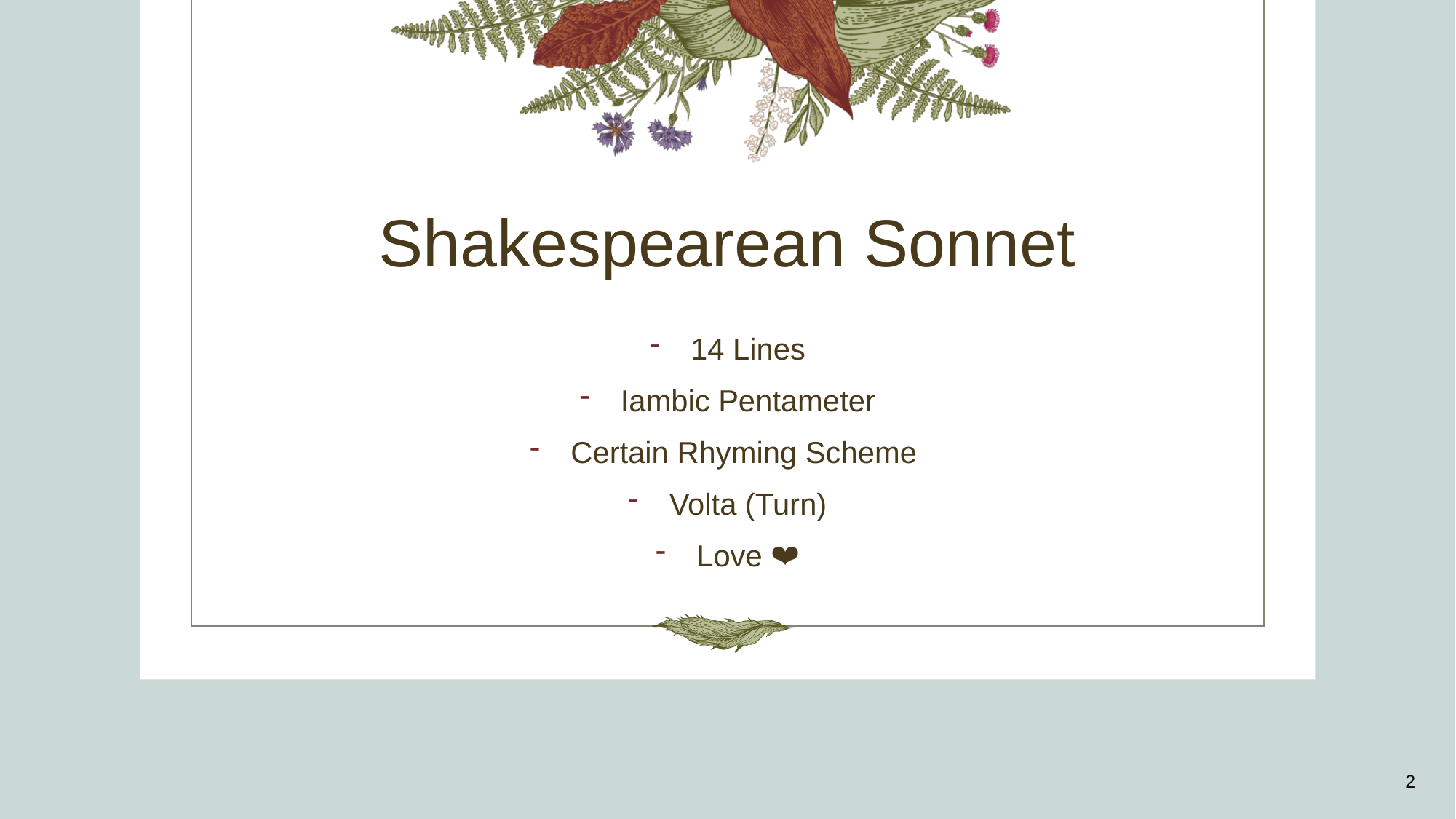

# Shakespearean Sonnet
14 Lines
Iambic Pentameter
Certain Rhyming Scheme
Volta (Turn)
Love ❤

2